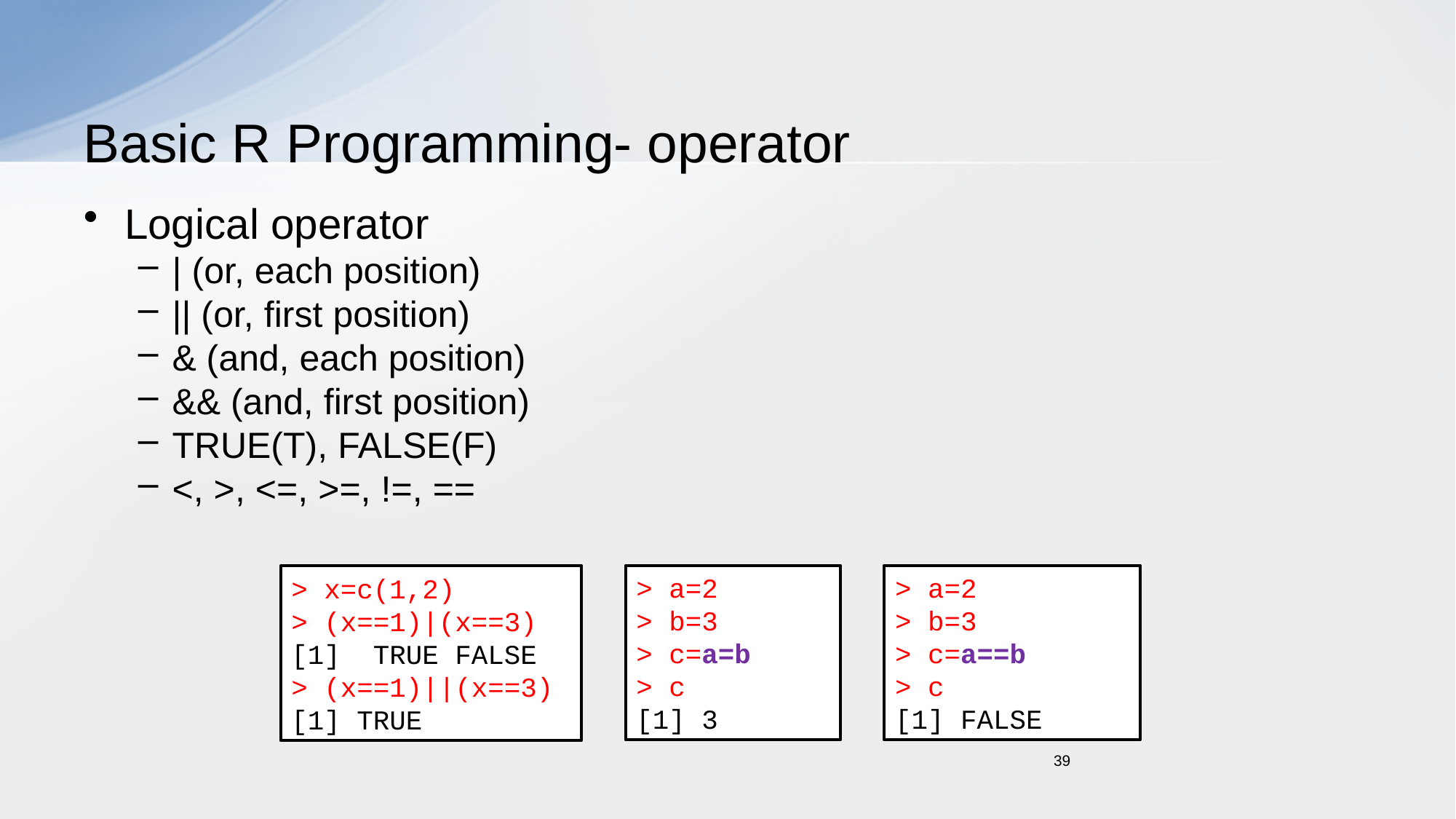

# Basic R Programming- operator
Logical operator
| (or, each position)
|| (or, first position)
& (and, each position)
&& (and, first position)
TRUE(T), FALSE(F)
<, >, <=, >=, !=, ==
> a=2
> b=3
> c=a=b
> c
[1] 3
> a=2
> b=3
> c=a==b
> c
[1] FALSE
> x=c(1,2)
> (x==1)|(x==3)
[1]  TRUE FALSE
> (x==1)||(x==3)
[1] TRUE
39